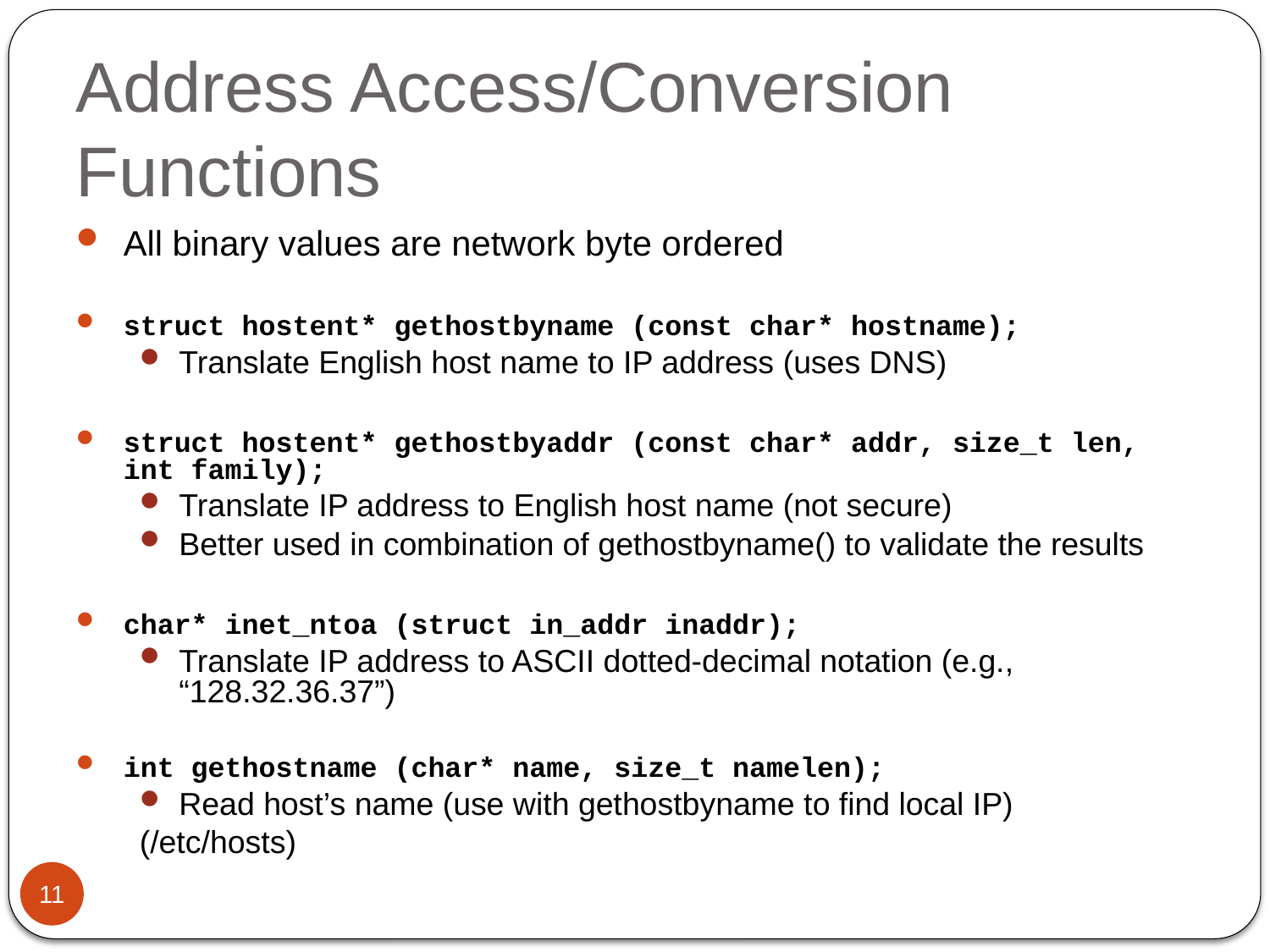

# Address Access/Conversion Functions
All binary values are network byte ordered

struct hostent* gethostbyname (const char* hostname);
Translate English host name to IP address (uses DNS)

struct hostent* gethostbyaddr (const char* addr, size_t len, int family);
Translate IP address to English host name (not secure)
Better used in combination of gethostbyname() to validate the results

char* inet_ntoa (struct in_addr inaddr);
Translate IP address to ASCII dotted-decimal notation (e.g., “128.32.36.37”)

int gethostname (char* name, size_t namelen);
Read host’s name (use with gethostbyname to find local IP)
(/etc/hosts)
11